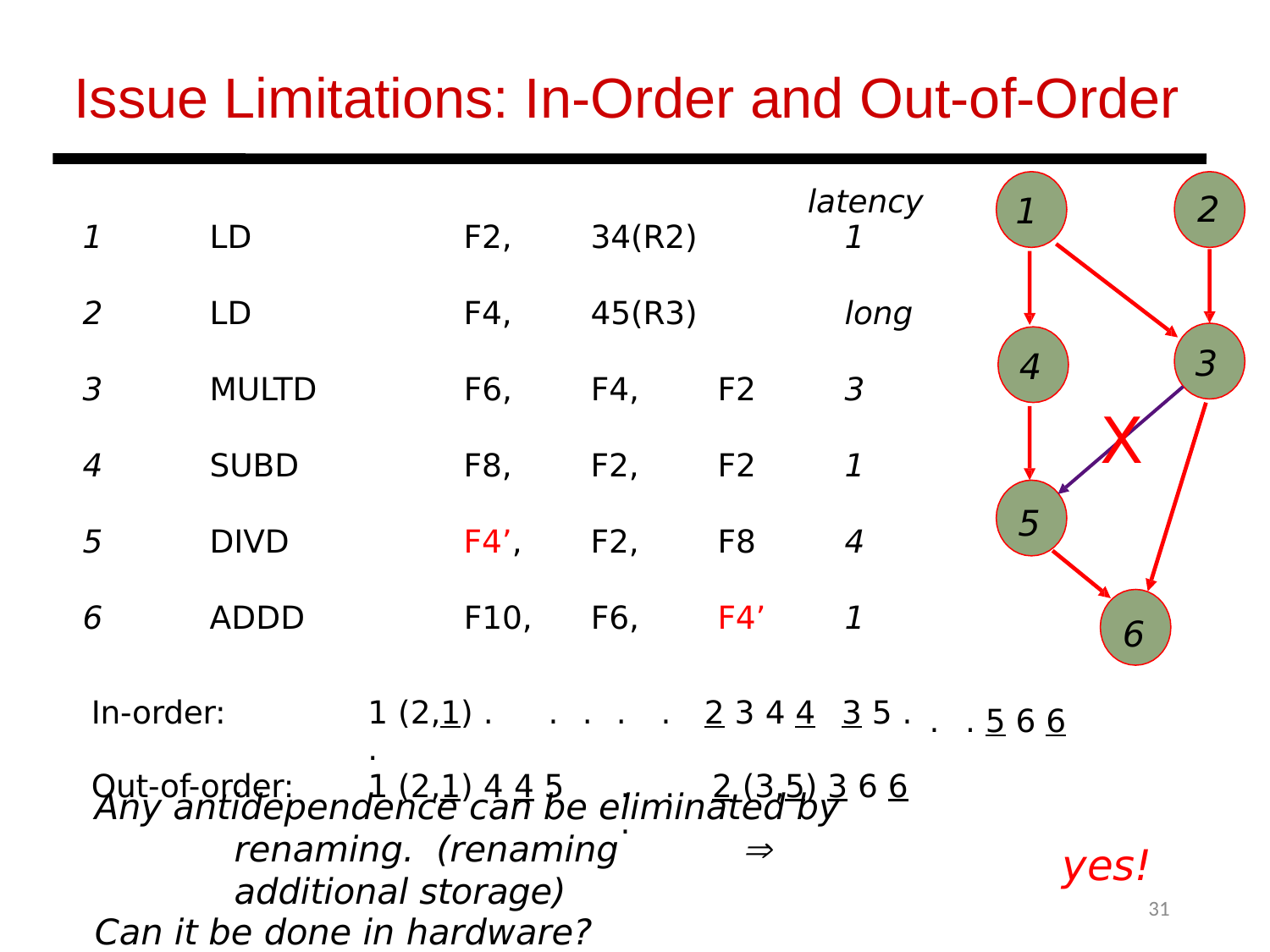

Issue Limitations: In-Order and Out-of-Order

latency
2
1
| 1 | LD | F2, | 34(R2) |  |  | 1 |
| --- | --- | --- | --- | --- | --- | --- |
| 2 | LD | F4, | 45(R3) |  |  | long |
| 3 | MULTD | F6, | F4, |  | F2 | 3 |
| 4 | SUBD | F8, | F2, |  | F2 | 1 |
| 5 | DIVD | F4’, | F2, |  | F8 | 4 |
| 6 | ADDD | F10, | F6, |  | F4’ | 1 |
|  |  |  |  |  |  |  |
| In-order: |  | 1 (2,1) . . . . . |  | . 2 3 4 4 3 5 . |  |  |
| Out-of-order: |  | 1 (2,1) 4 4 5 . . |  | . 2 (3,5) 3 6 6 |  |  |

3
4

X

5

6

.	. 5 6 6

Any antidependence can be eliminated by renaming.  (renaming	⇒	additional storage)
Can it be done in hardware?
yes!
31